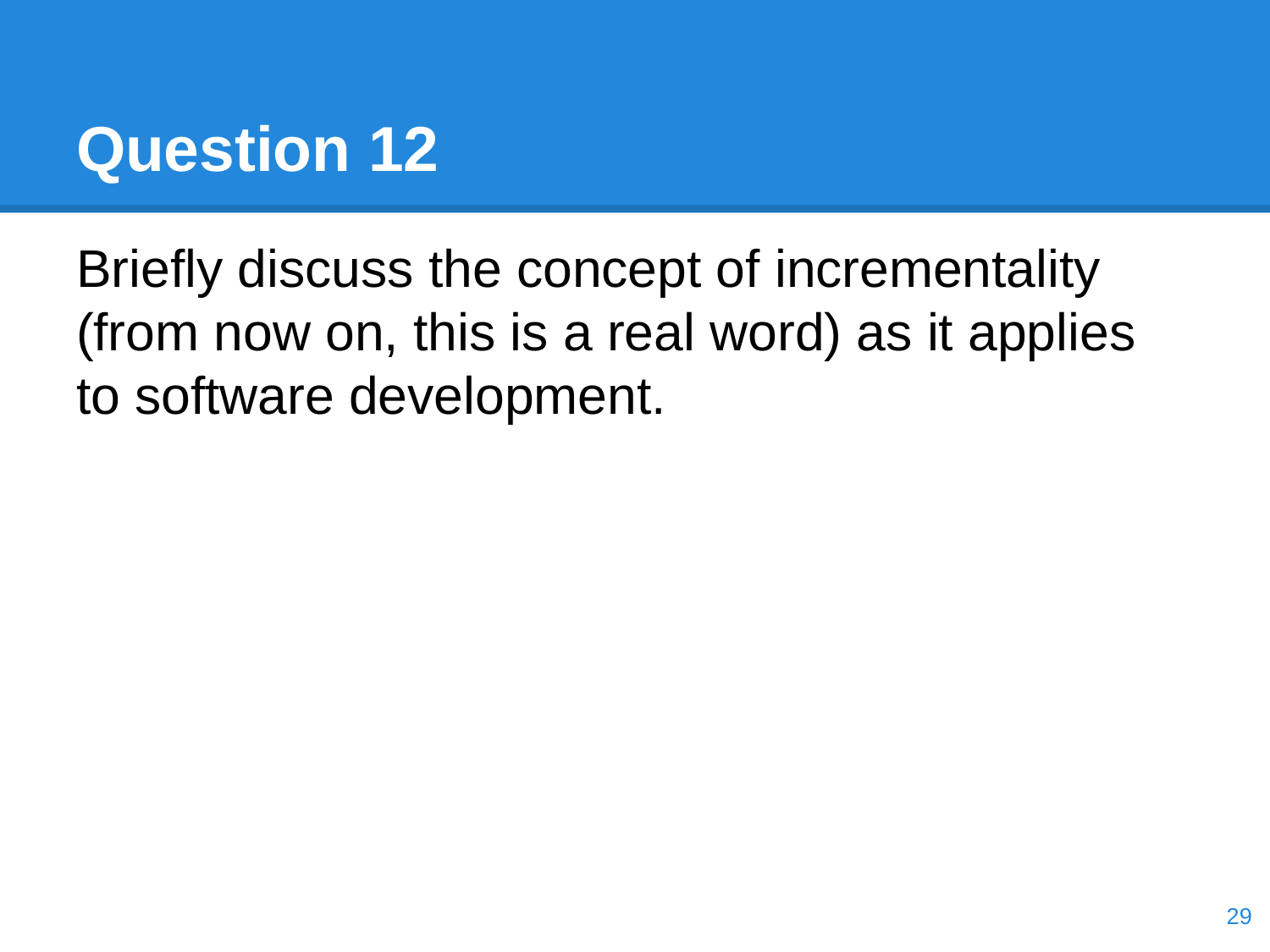

# Question 12
Briefly discuss the concept of incrementality (from now on, this is a real word) as it applies to software development.
29